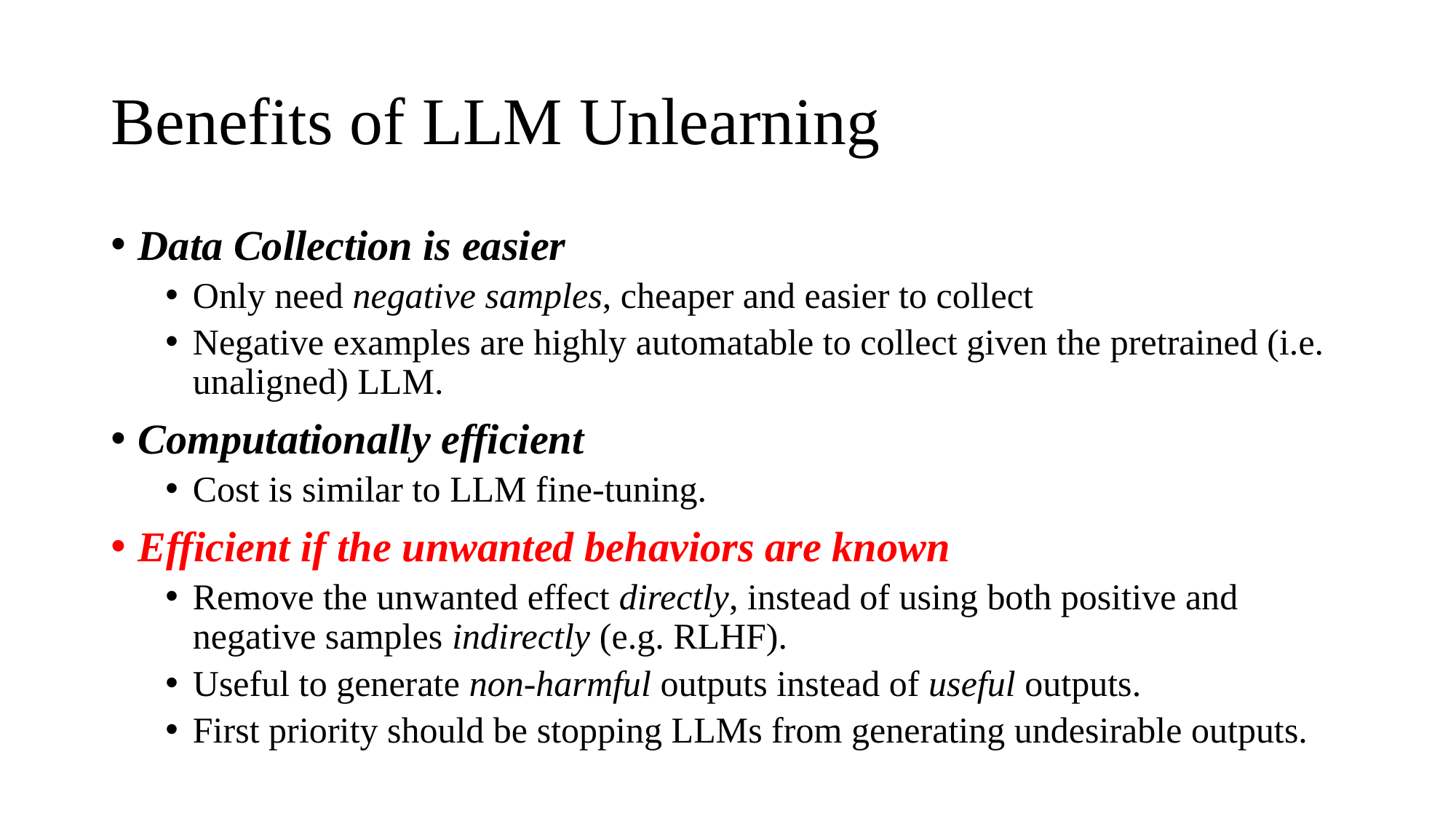

# Benefits of LLM Unlearning
Data Collection is easier
Only need negative samples, cheaper and easier to collect
Negative examples are highly automatable to collect given the pretrained (i.e. unaligned) LLM.
Computationally efficient
Cost is similar to LLM fine-tuning.
Efficient if the unwanted behaviors are known
Remove the unwanted effect directly, instead of using both positive and negative samples indirectly (e.g. RLHF).
Useful to generate non-harmful outputs instead of useful outputs.
First priority should be stopping LLMs from generating undesirable outputs.